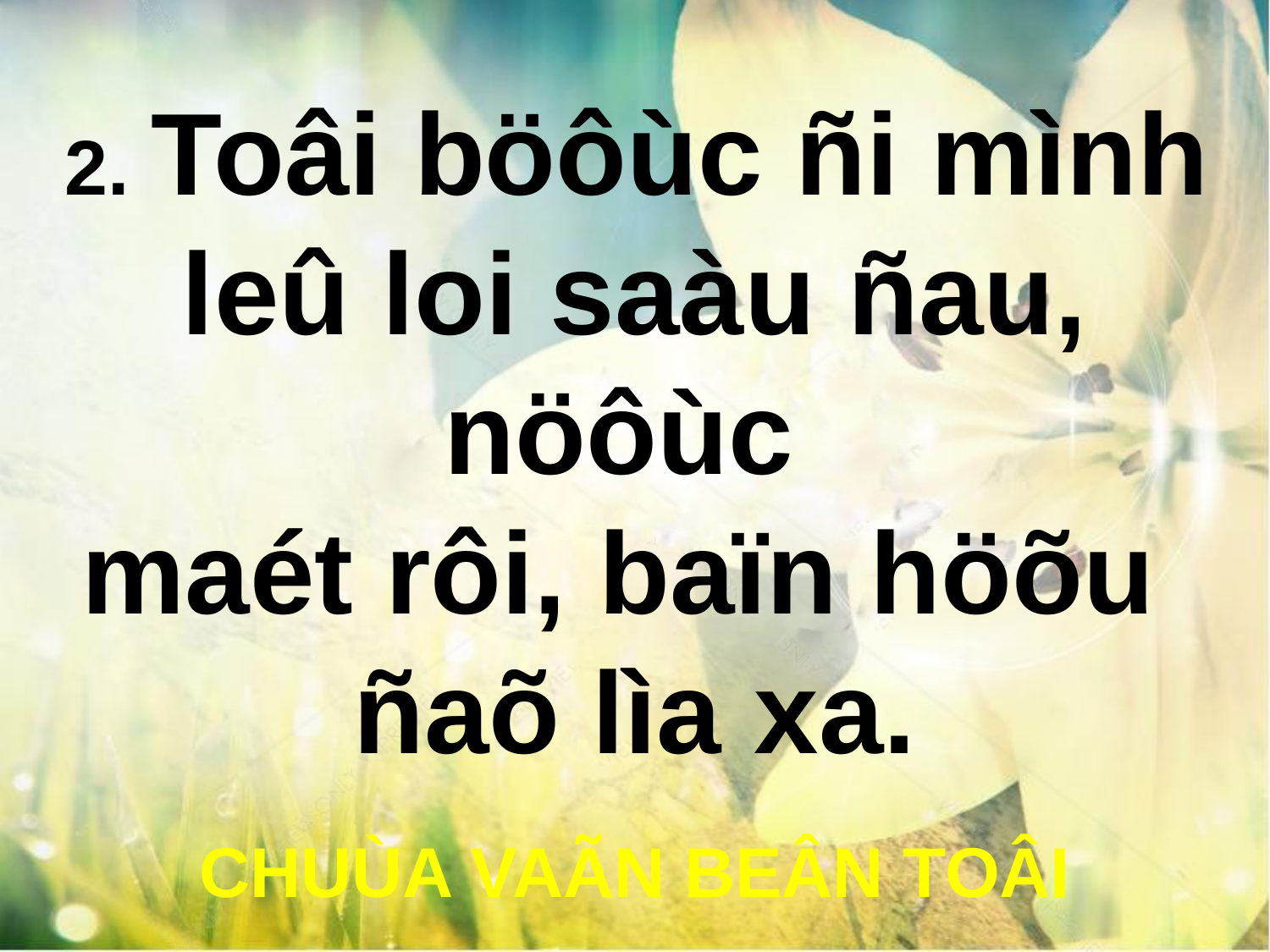

2. Toâi böôùc ñi mình
leû loi saàu ñau, nöôùc
maét rôi, baïn höõu
ñaõ lìa xa.
CHUÙA VAÃN BEÂN TOÂI